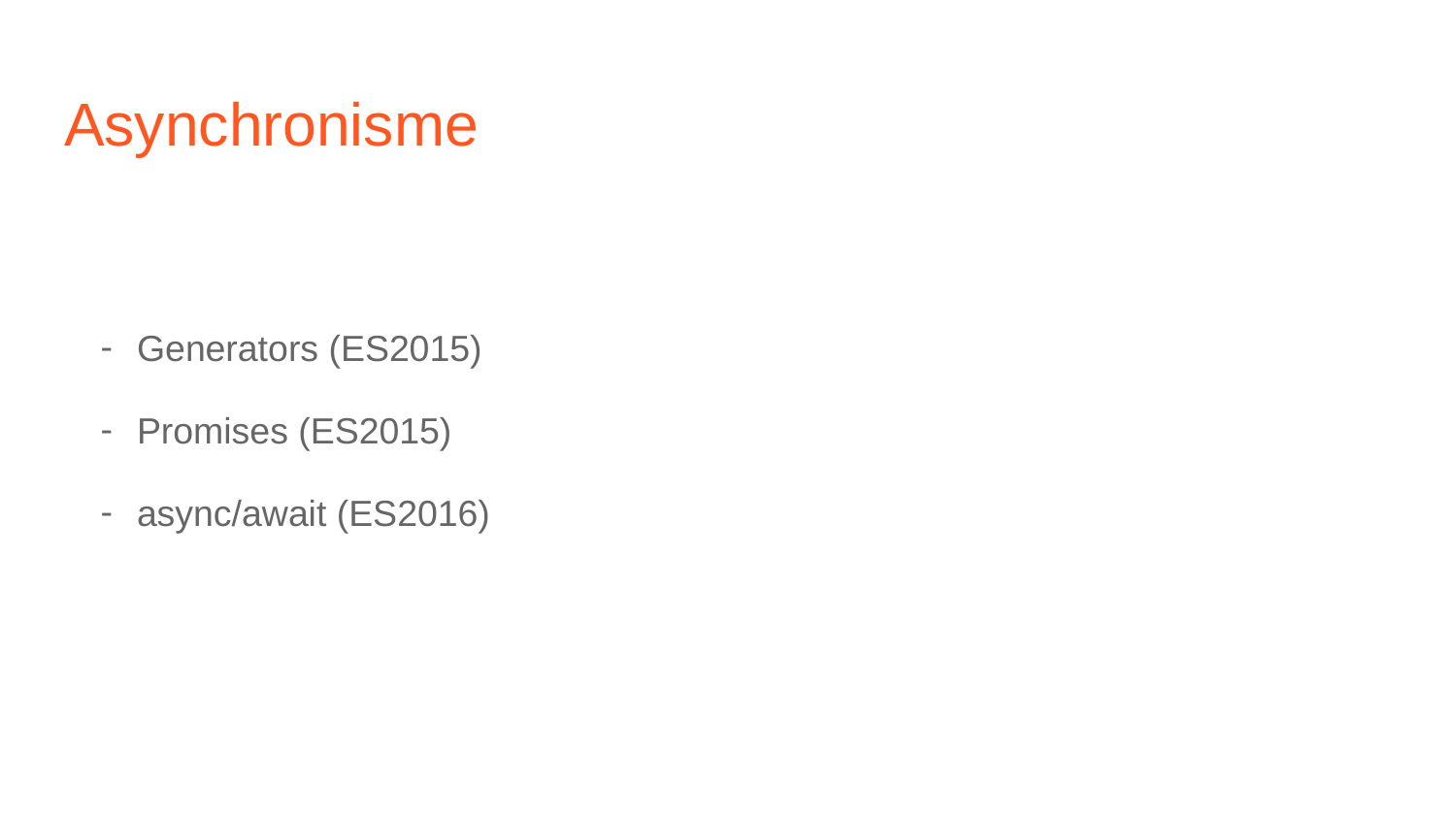

# Asynchronisme
Generators (ES2015)
Promises (ES2015)
async/await (ES2016)